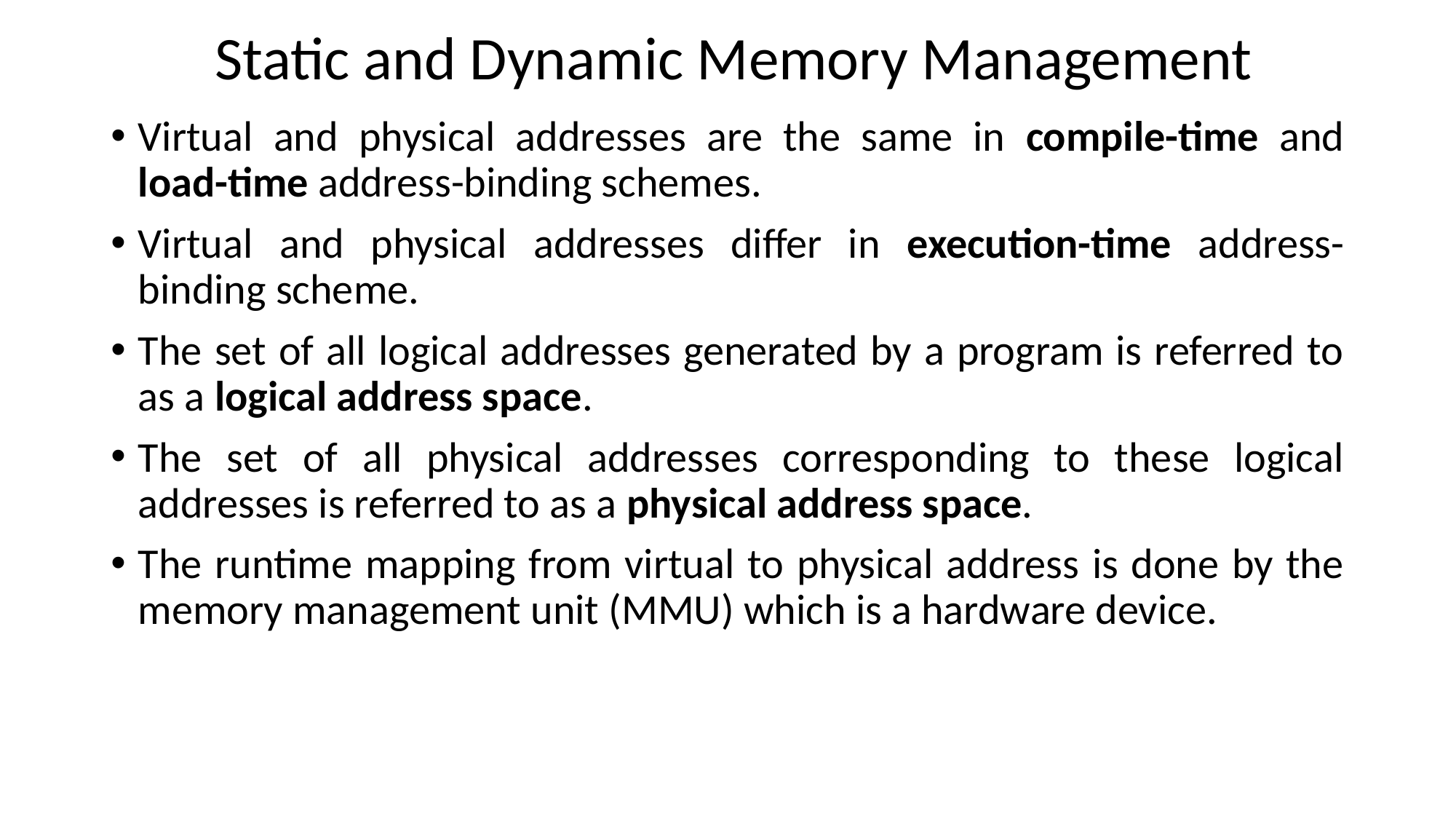

# Static and Dynamic Memory Management
Virtual and physical addresses are the same in compile-time and load-time address-binding schemes.
Virtual and physical addresses differ in execution-time address-binding scheme.
The set of all logical addresses generated by a program is referred to as a logical address space.
The set of all physical addresses corresponding to these logical addresses is referred to as a physical address space.
The runtime mapping from virtual to physical address is done by the memory management unit (MMU) which is a hardware device.